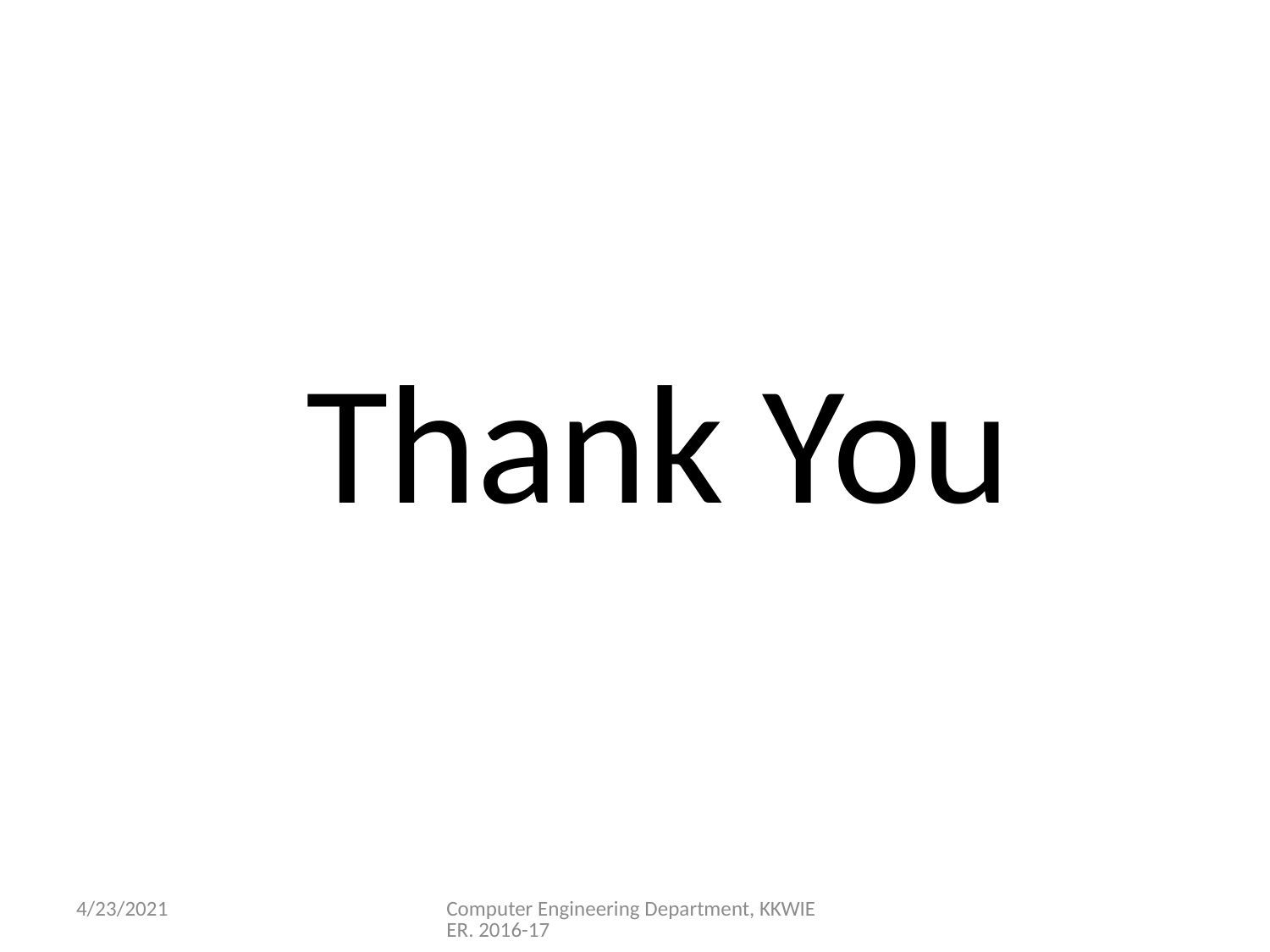

Thank You
4/23/2021
Computer Engineering Department, KKWIEER. 2016-17